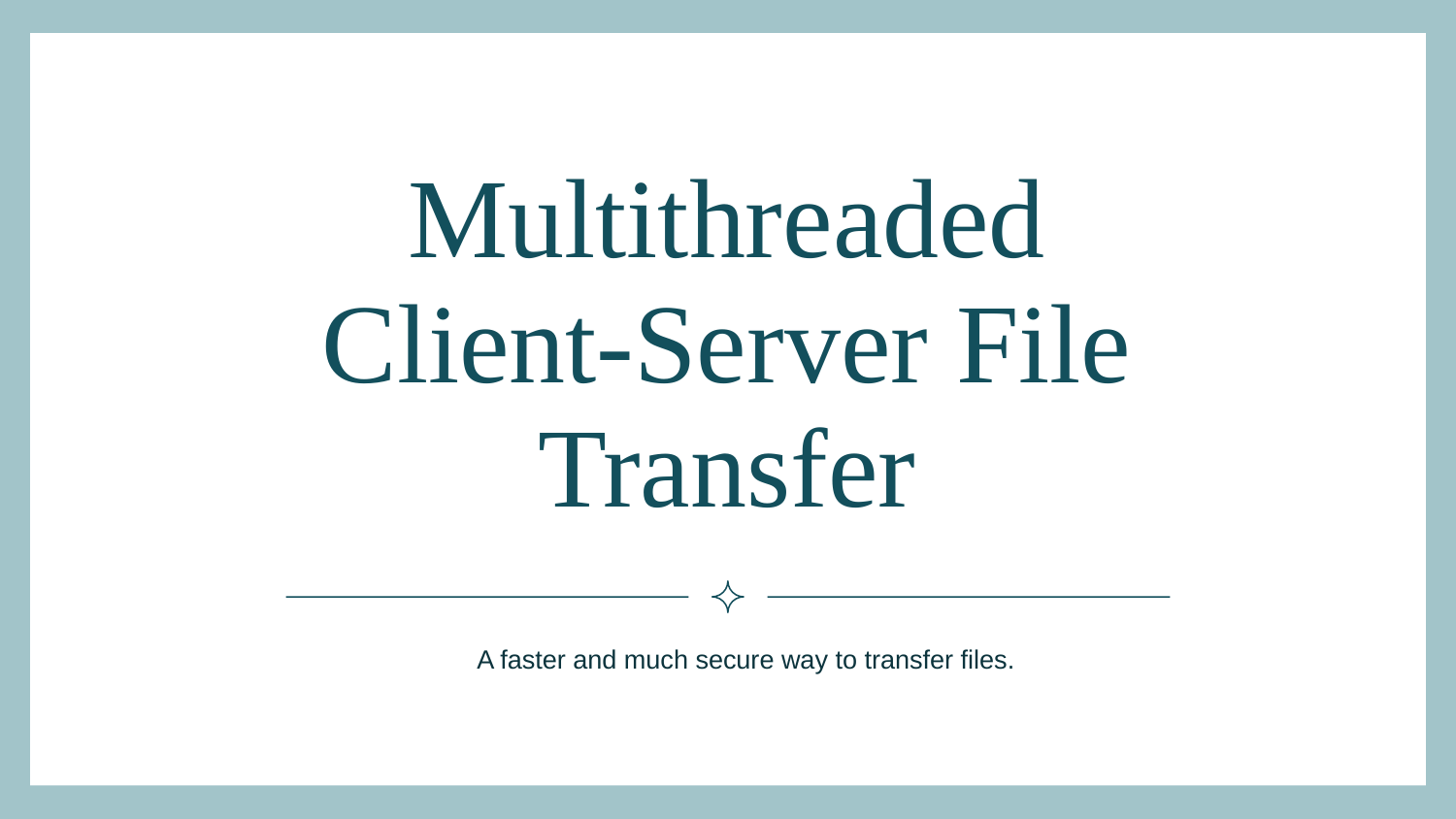

# Multithreaded Client-Server File Transfer

A faster and much secure way to transfer files.